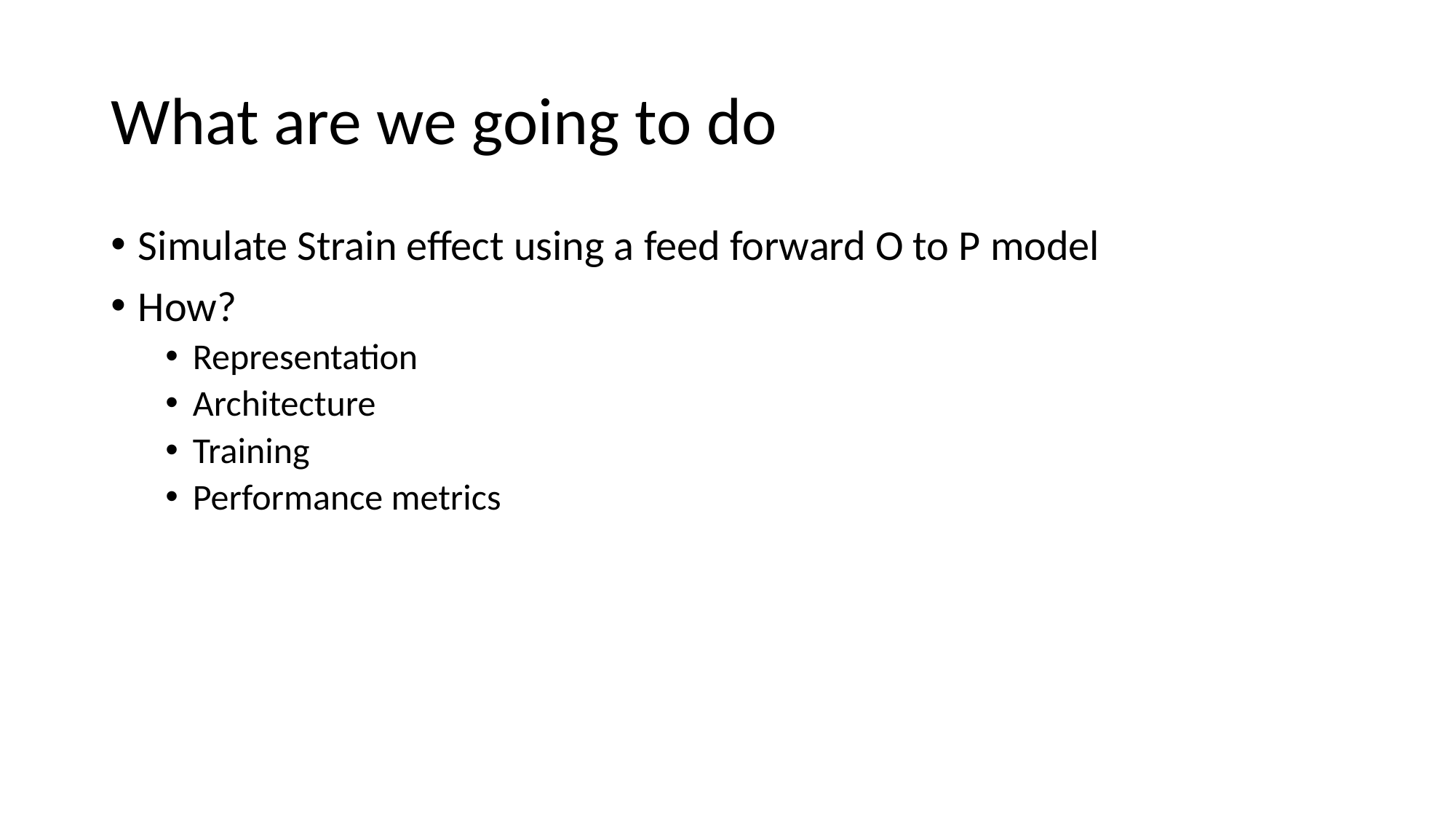

# What are we going to do
Simulate Strain effect using a feed forward O to P model
How?
Representation
Architecture
Training
Performance metrics